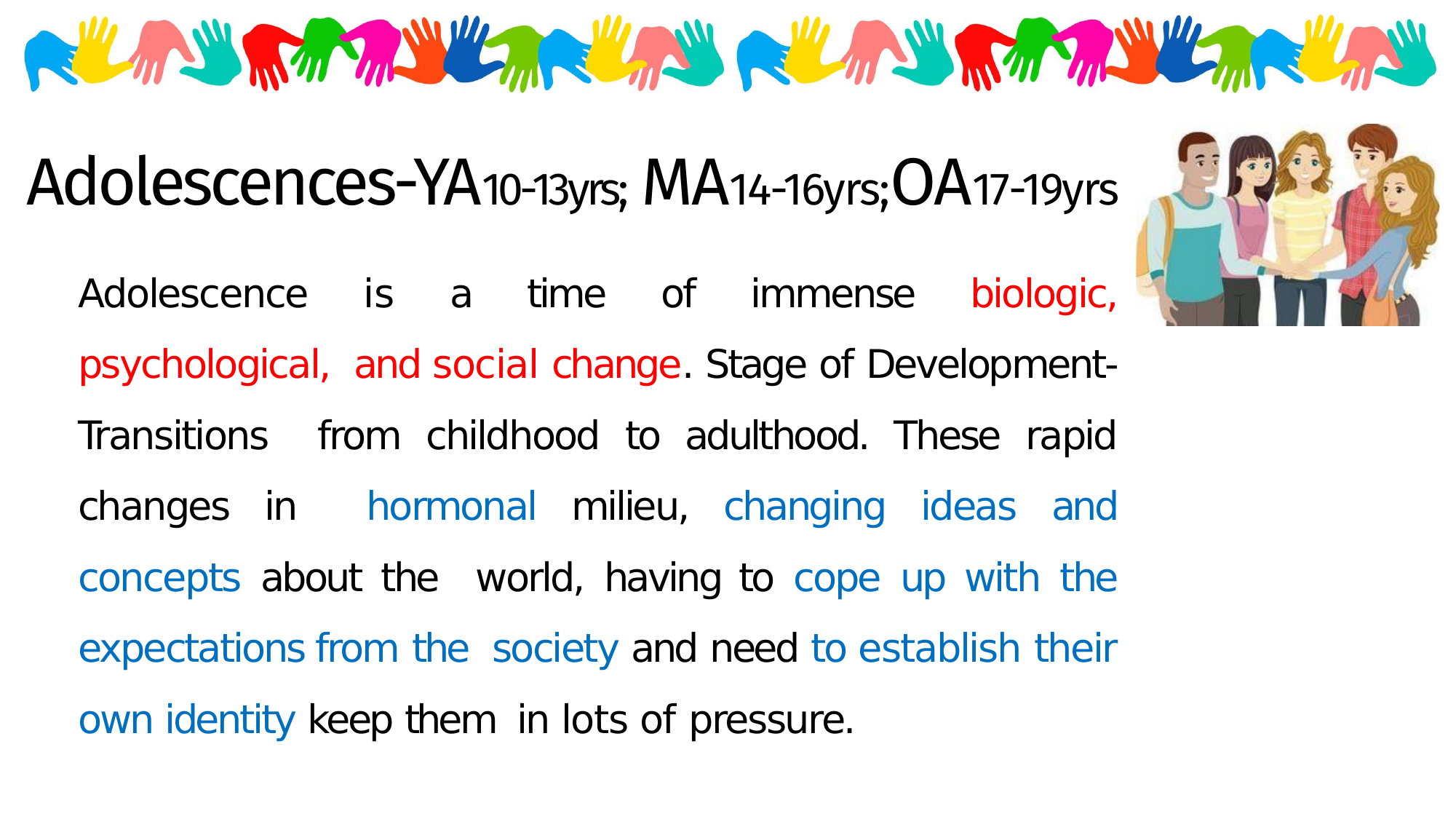

# Adolescences-YA10-13yrs; MA14-16yrs;OA17-19yrs
Adolescence is a time of immense biologic, psychological,  and social change. Stage of Development- Transitions  from childhood to adulthood. These rapid changes in  hormonal milieu, changing ideas and concepts about the  world, having to cope up with the expectations from the  society and need to establish their own identity keep them  in lots of pressure.